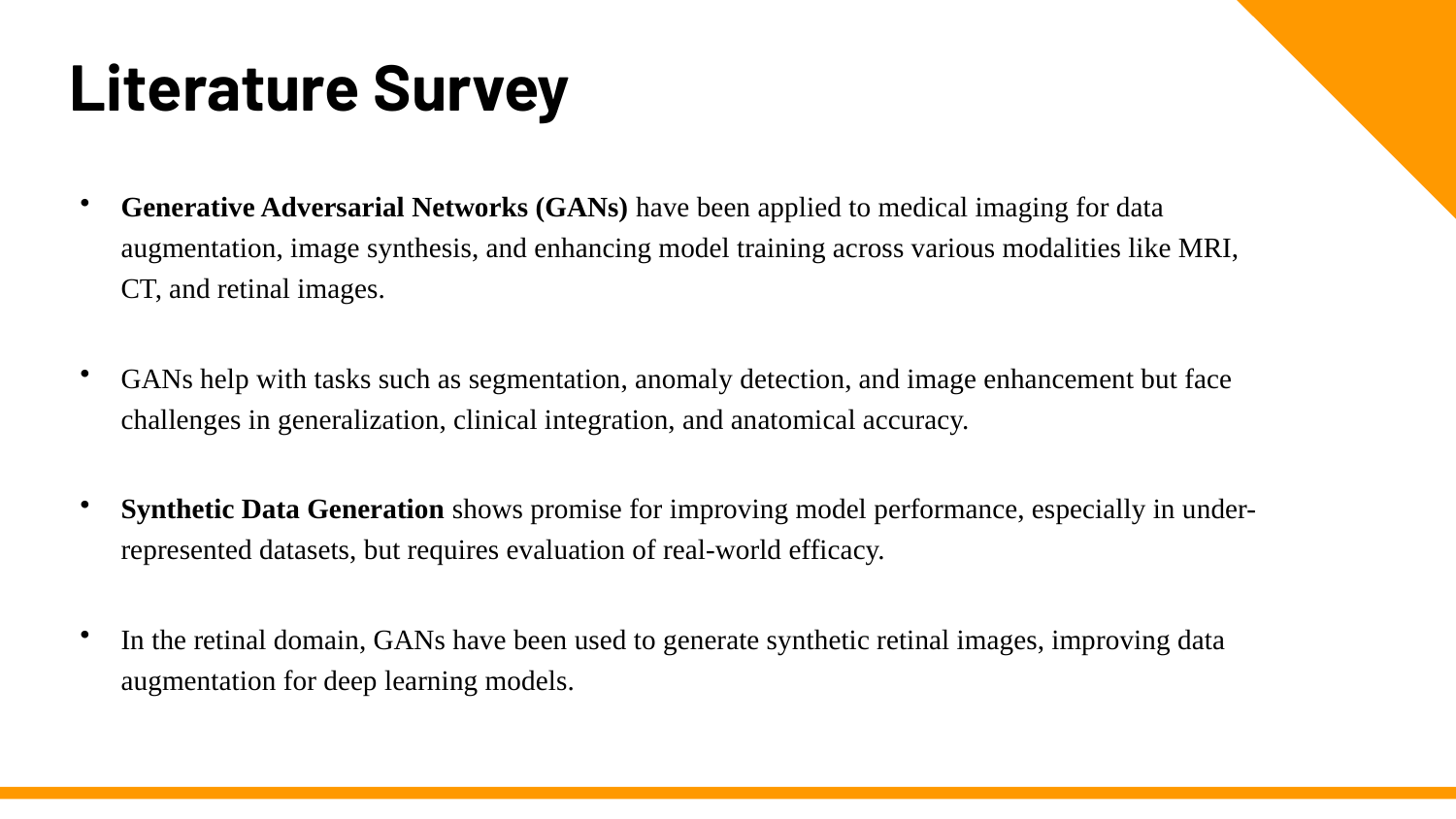

Literature Survey
Generative Adversarial Networks (GANs) have been applied to medical imaging for data augmentation, image synthesis, and enhancing model training across various modalities like MRI, CT, and retinal images.

GANs help with tasks such as segmentation, anomaly detection, and image enhancement but face challenges in generalization, clinical integration, and anatomical accuracy.

Synthetic Data Generation shows promise for improving model performance, especially in under-represented datasets, but requires evaluation of real-world efficacy.

In the retinal domain, GANs have been used to generate synthetic retinal images, improving data augmentation for deep learning models.